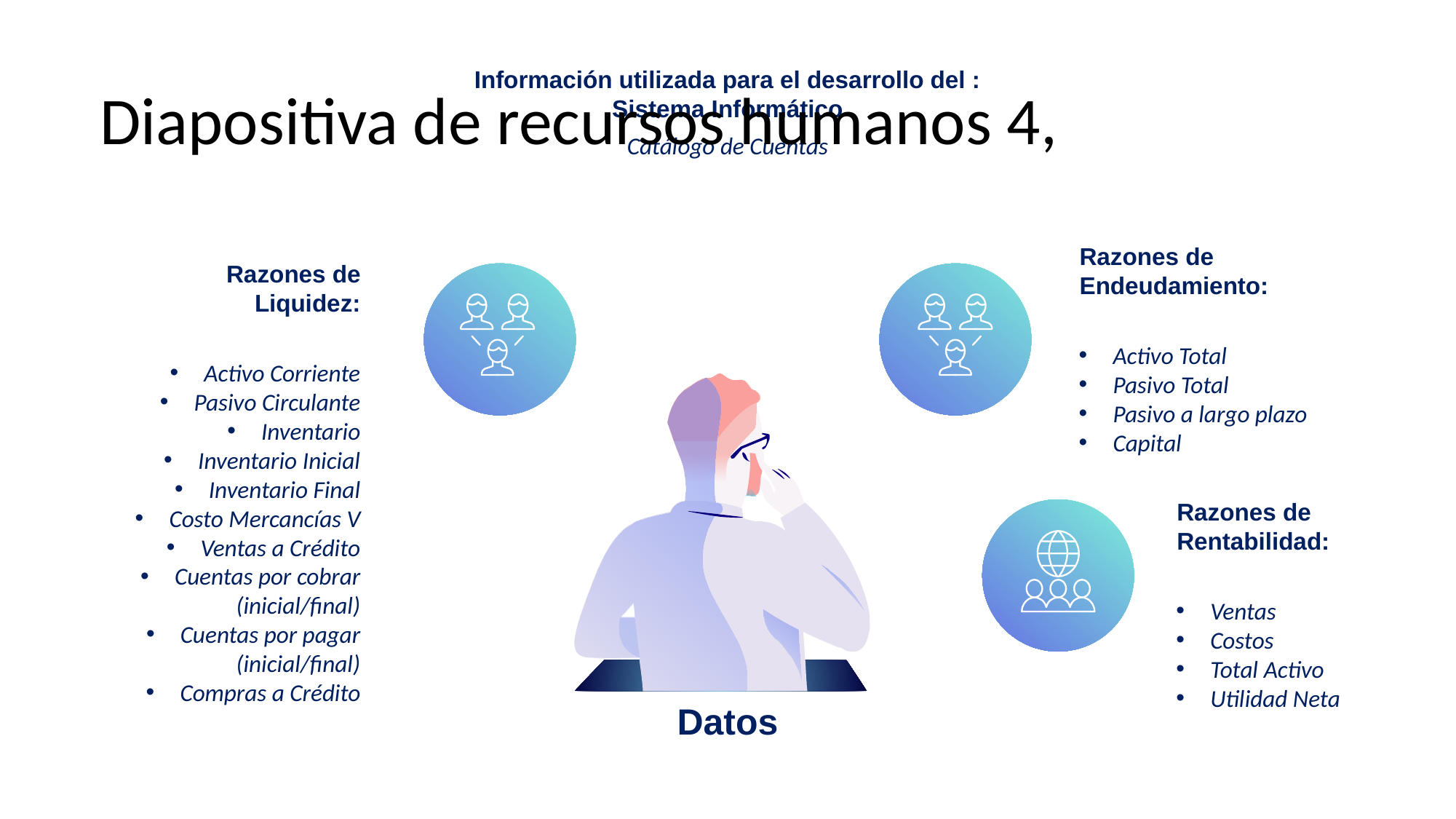

# Diapositiva de recursos humanos 4,
Información utilizada para el desarrollo del : Sistema Informático
Catálogo de Cuentas
Razones de Endeudamiento:
Activo Total
Pasivo Total
Pasivo a largo plazo
Capital

Razones de Liquidez:
Activo Corriente
Pasivo Circulante
Inventario
Inventario Inicial
Inventario Final
Costo Mercancías V
Ventas a Crédito
Cuentas por cobrar (inicial/final)
Cuentas por pagar (inicial/final)
Compras a Crédito

Razones de Rentabilidad:
Ventas
Costos
Total Activo
Utilidad Neta

Datos